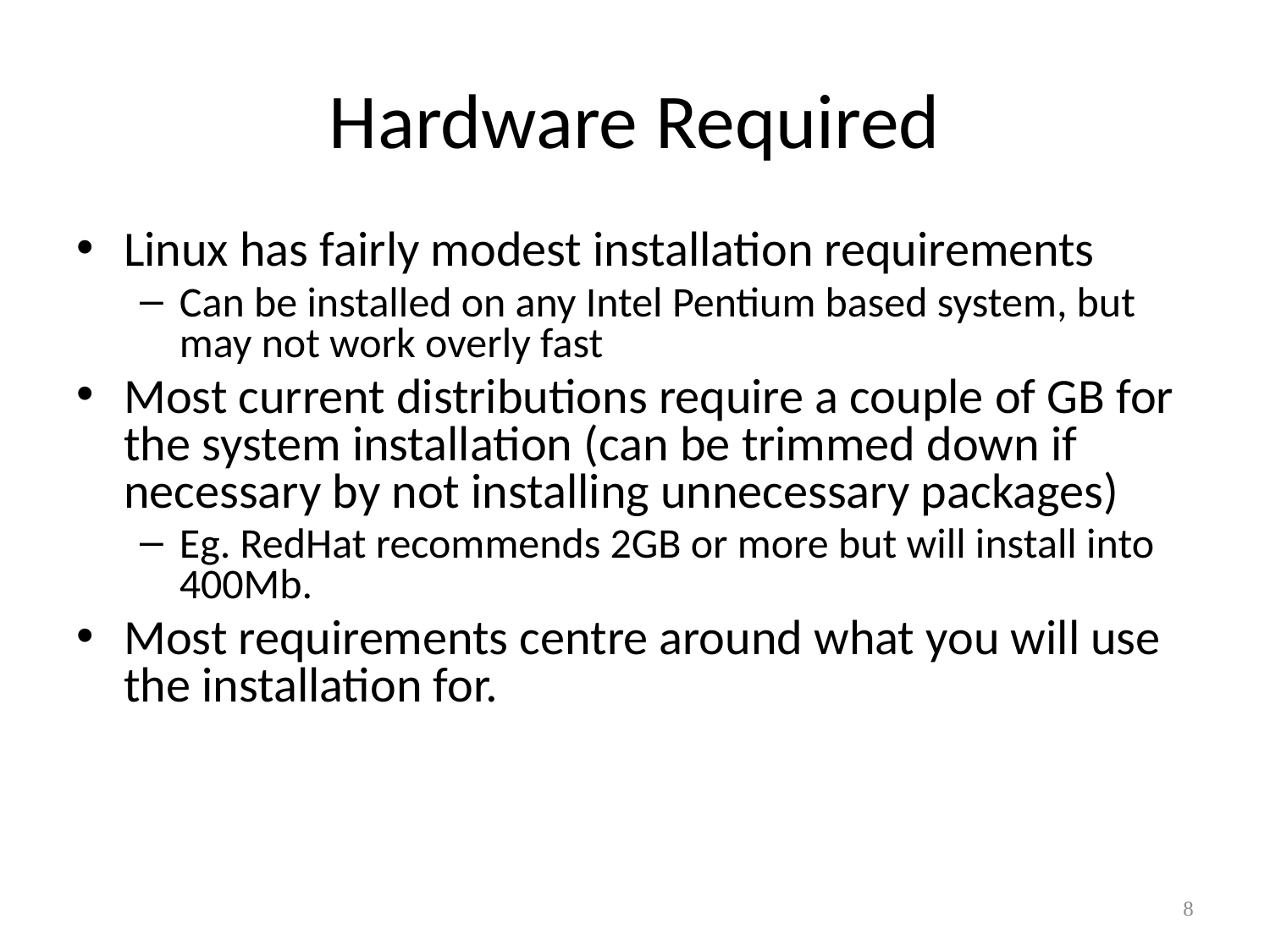

# Hardware Required
Linux has fairly modest installation requirements
Can be installed on any Intel Pentium based system, but may not work overly fast
Most current distributions require a couple of GB for the system installation (can be trimmed down if necessary by not installing unnecessary packages)
Eg. RedHat recommends 2GB or more but will install into 400Mb.
Most requirements centre around what you will use the installation for.
8